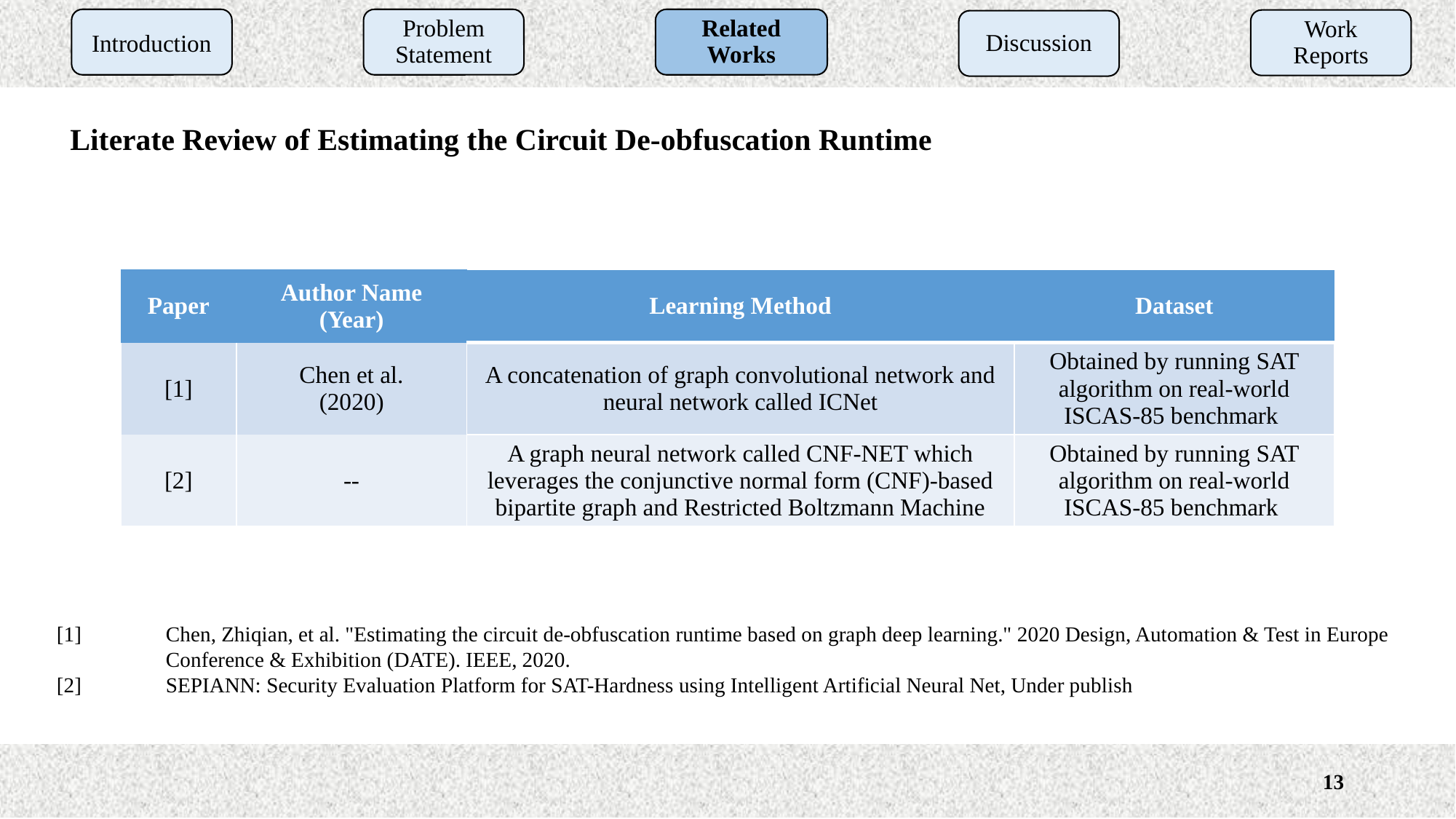

Introduction
Problem Statement
Related Works
Work Reports
Discussion
Literate Review of Estimating the Circuit De-obfuscation Runtime
| Paper | Author Name (Year) | Learning Method | Dataset |
| --- | --- | --- | --- |
| [1] | Chen et al. (2020) | A concatenation of graph convolutional network and neural network called ICNet | Obtained by running SAT algorithm on real-world ISCAS-85 benchmark |
| [2] | -- | A graph neural network called CNF-NET which leverages the conjunctive normal form (CNF)-based bipartite graph and Restricted Boltzmann Machine | Obtained by running SAT algorithm on real-world ISCAS-85 benchmark |
[1]	Chen, Zhiqian, et al. "Estimating the circuit de-obfuscation runtime based on graph deep learning." 2020 Design, Automation & Test in Europe 	Conference & Exhibition (DATE). IEEE, 2020.
[2]	SEPIANN: Security Evaluation Platform for SAT-Hardness using Intelligent Artificial Neural Net, Under publish

13